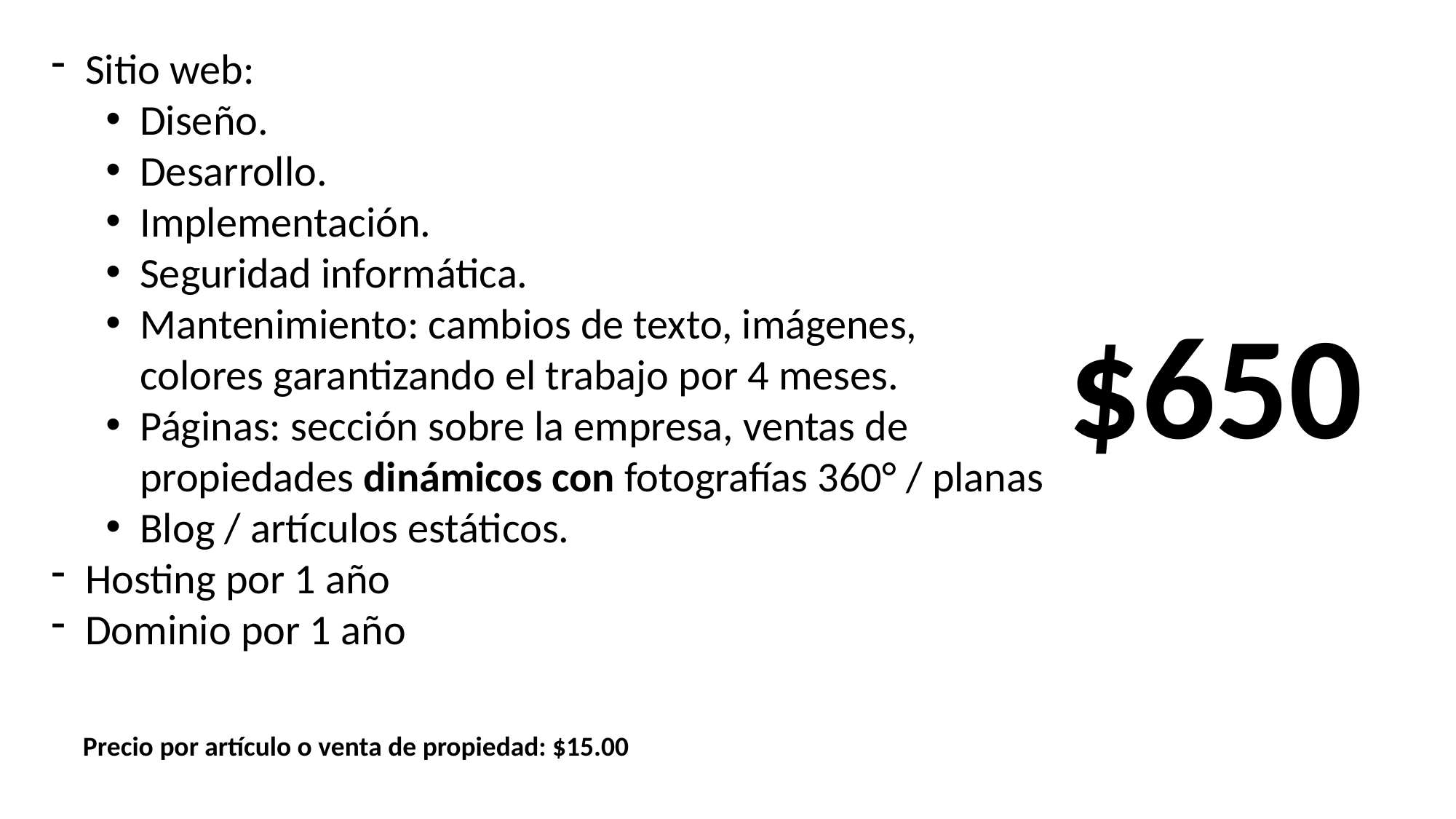

Sitio web:
Diseño.
Desarrollo.
Implementación.
Seguridad informática.
Mantenimiento: cambios de texto, imágenes, colores garantizando el trabajo por 4 meses.
Páginas: sección sobre la empresa, ventas de propiedades dinámicos con fotografías 360° / planas
Blog / artículos estáticos.
Hosting por 1 año
Dominio por 1 año

$650
Precio por artículo o venta de propiedad: $15.00